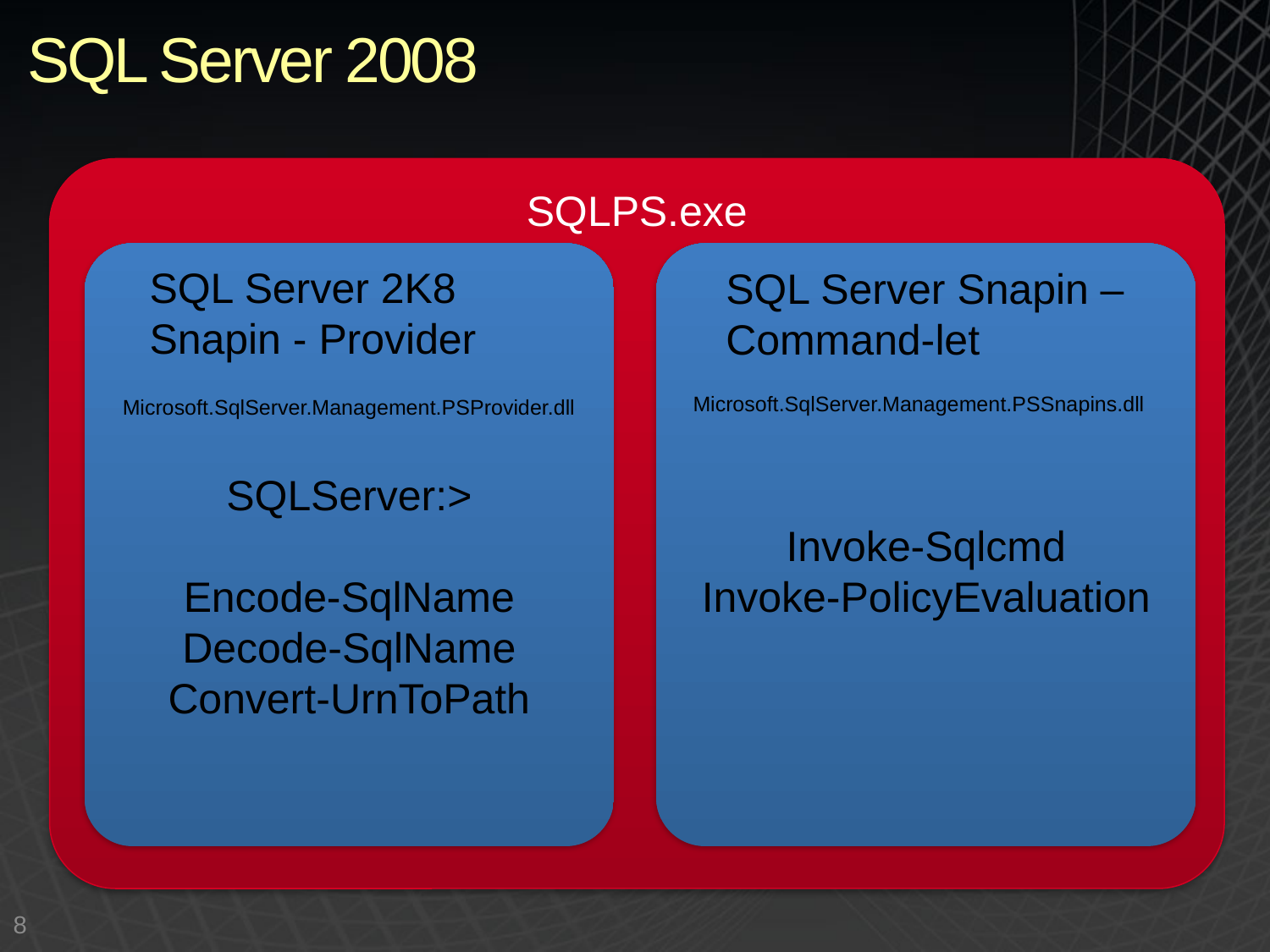

# SQL Server 2008
SQLPS.exe

SQLServer:>

Encode-SqlName
Decode-SqlName
Convert-UrnToPath

Invoke-Sqlcmd
Invoke-PolicyEvaluation

SQL Server 2K8 Snapin - Provider
SQL Server Snapin – Command-let
Microsoft.SqlServer.Management.PSSnapins.dll
Microsoft.SqlServer.Management.PSProvider.dll